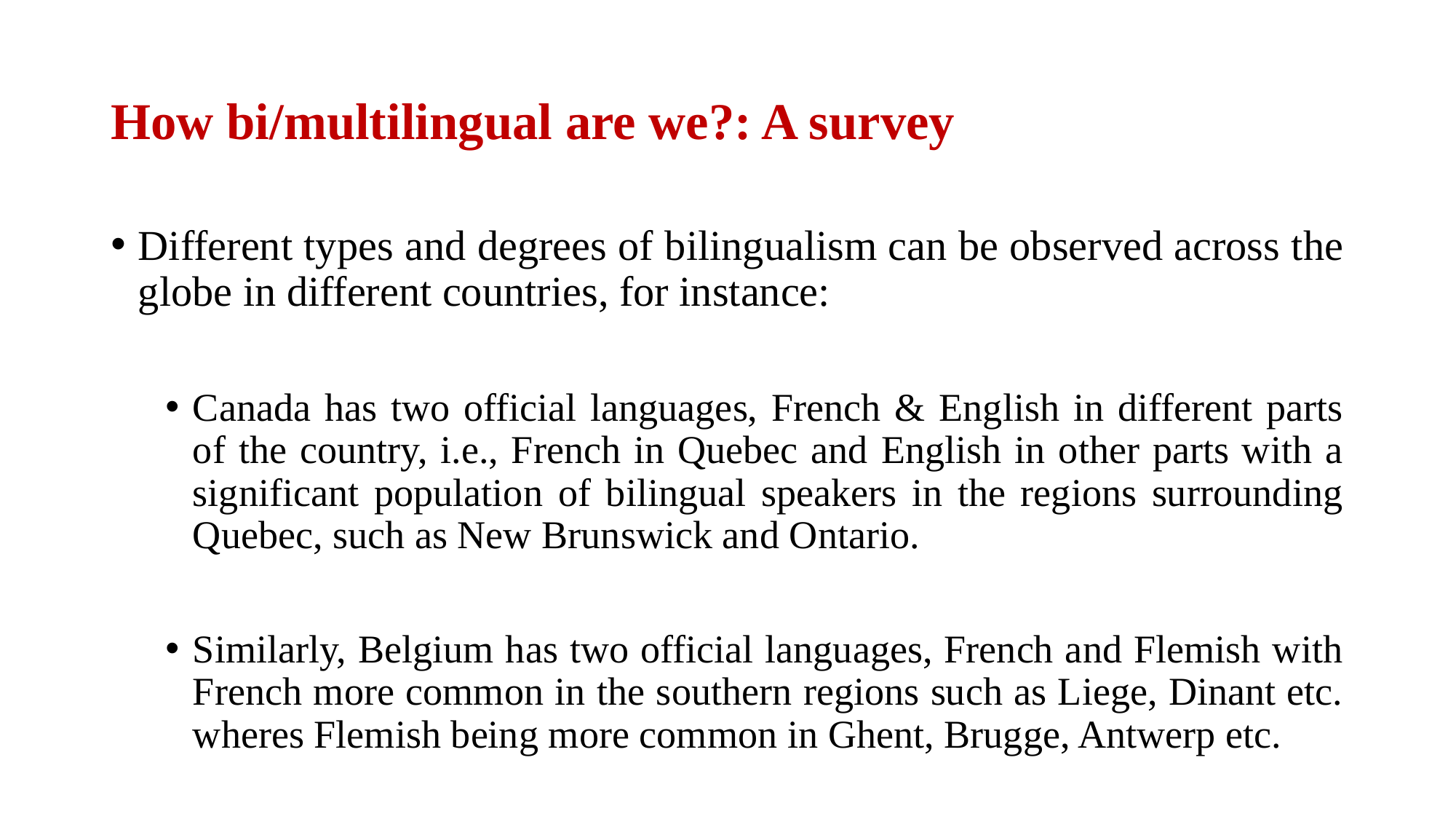

# How bi/multilingual are we?: A survey
Different types and degrees of bilingualism can be observed across the globe in different countries, for instance:

Canada has two official languages, French & English in different parts of the country, i.e., French in Quebec and English in other parts with a significant population of bilingual speakers in the regions surrounding Quebec, such as New Brunswick and Ontario.

Similarly, Belgium has two official languages, French and Flemish with French more common in the southern regions such as Liege, Dinant etc. wheres Flemish being more common in Ghent, Brugge, Antwerp etc.